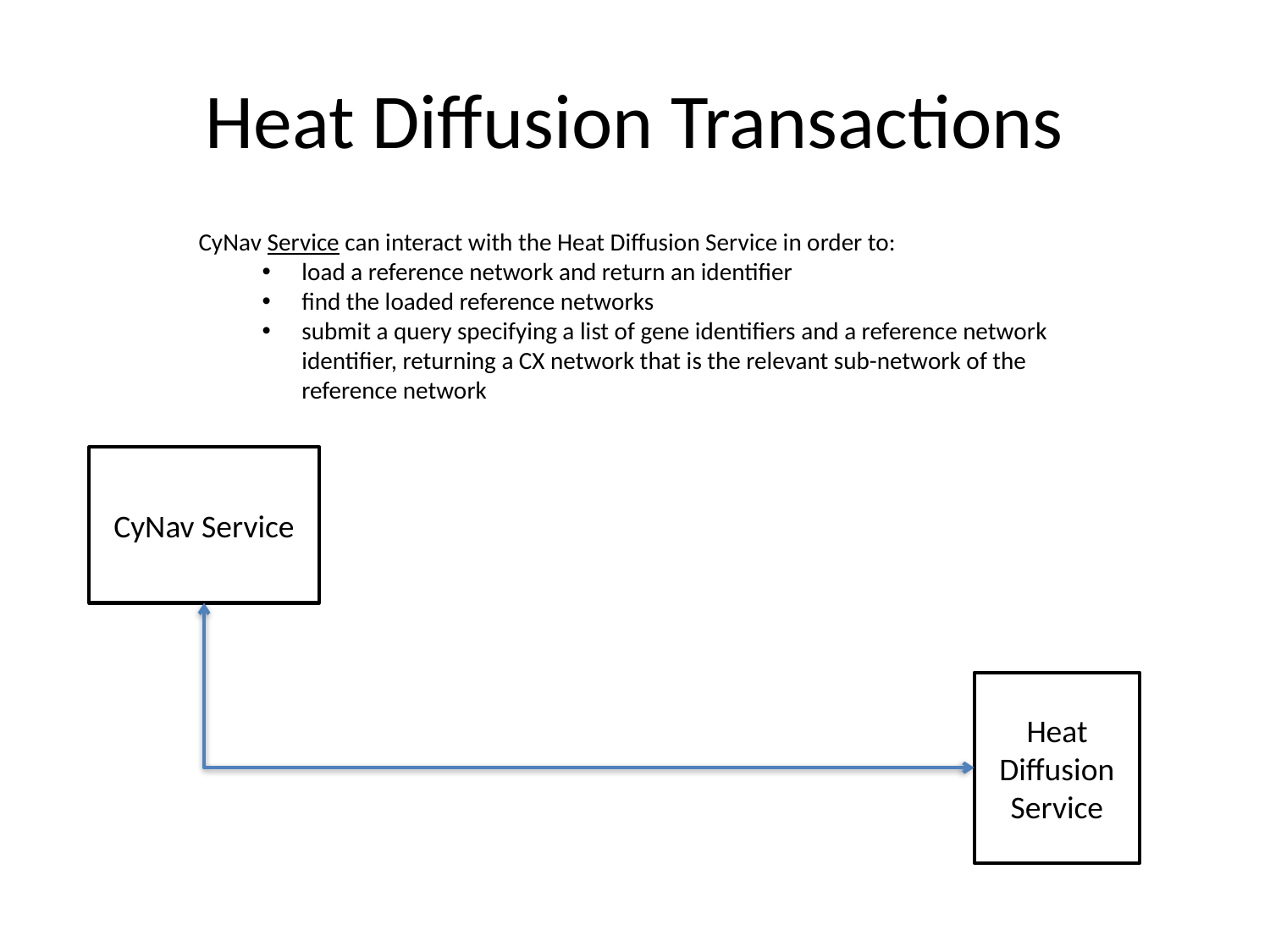

# Heat Diffusion Transactions
CyNav Service can interact with the Heat Diffusion Service in order to:
load a reference network and return an identifier
find the loaded reference networks
submit a query specifying a list of gene identifiers and a reference network identifier, returning a CX network that is the relevant sub-network of the reference network
CyNav Service
Heat Diffusion Service